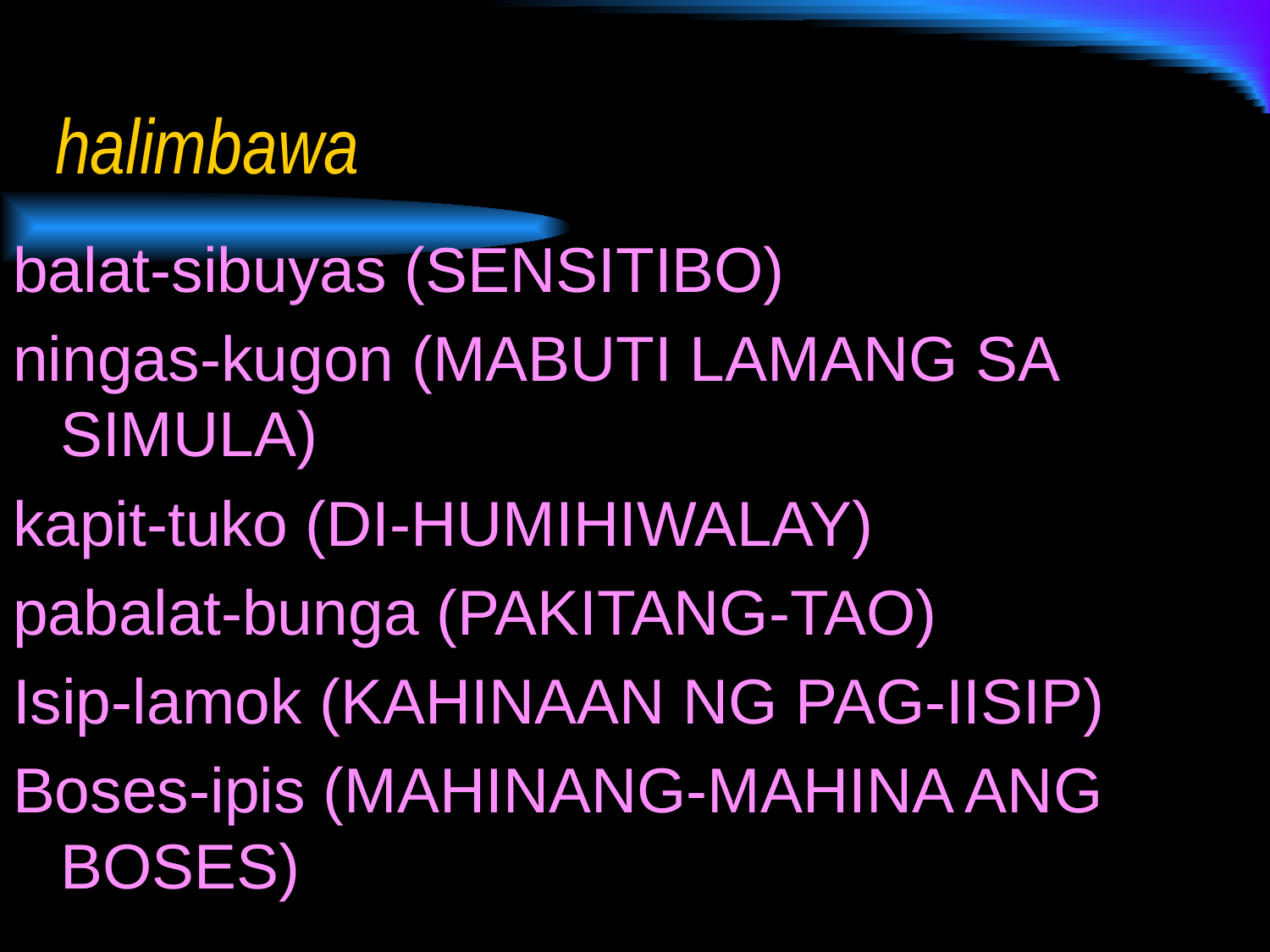

# halimbawa
balat-sibuyas (SENSITIBO)
ningas-kugon (MABUTI LAMANG SA SIMULA)
kapit-tuko (DI-HUMIHIWALAY)
pabalat-bunga (PAKITANG-TAO)
Isip-lamok (KAHINAAN NG PAG-IISIP)
Boses-ipis (MAHINANG-MAHINA ANG BOSES)